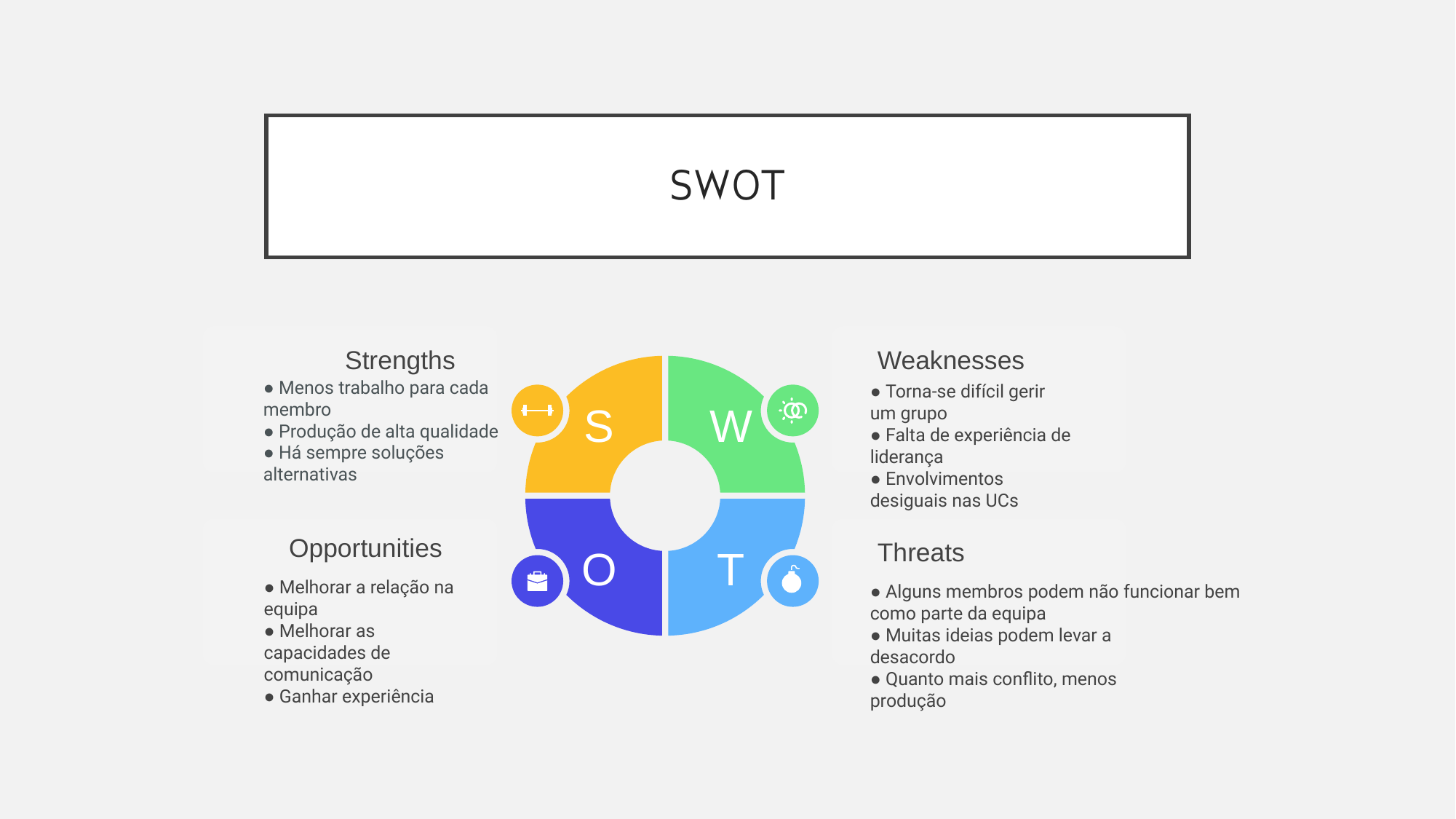

# SWOT

Strengths
● Menos trabalho para cada membro
● Produção de alta qualidade
● Há sempre soluções alternativas

S

Weaknesses
● Torna-se difícil gerir um grupo
● Falta de experiência de liderança
● Envolvimentos desiguais nas UCs

W

O

Opportunities
● Melhorar a relação na equipa
● Melhorar as capacidades de comunicação
● Ganhar experiência

T

Threats
● Alguns membros podem não funcionar bem
como parte da equipa
● Muitas ideias podem levar a
desacordo
● Quanto mais conflito, menos
produção